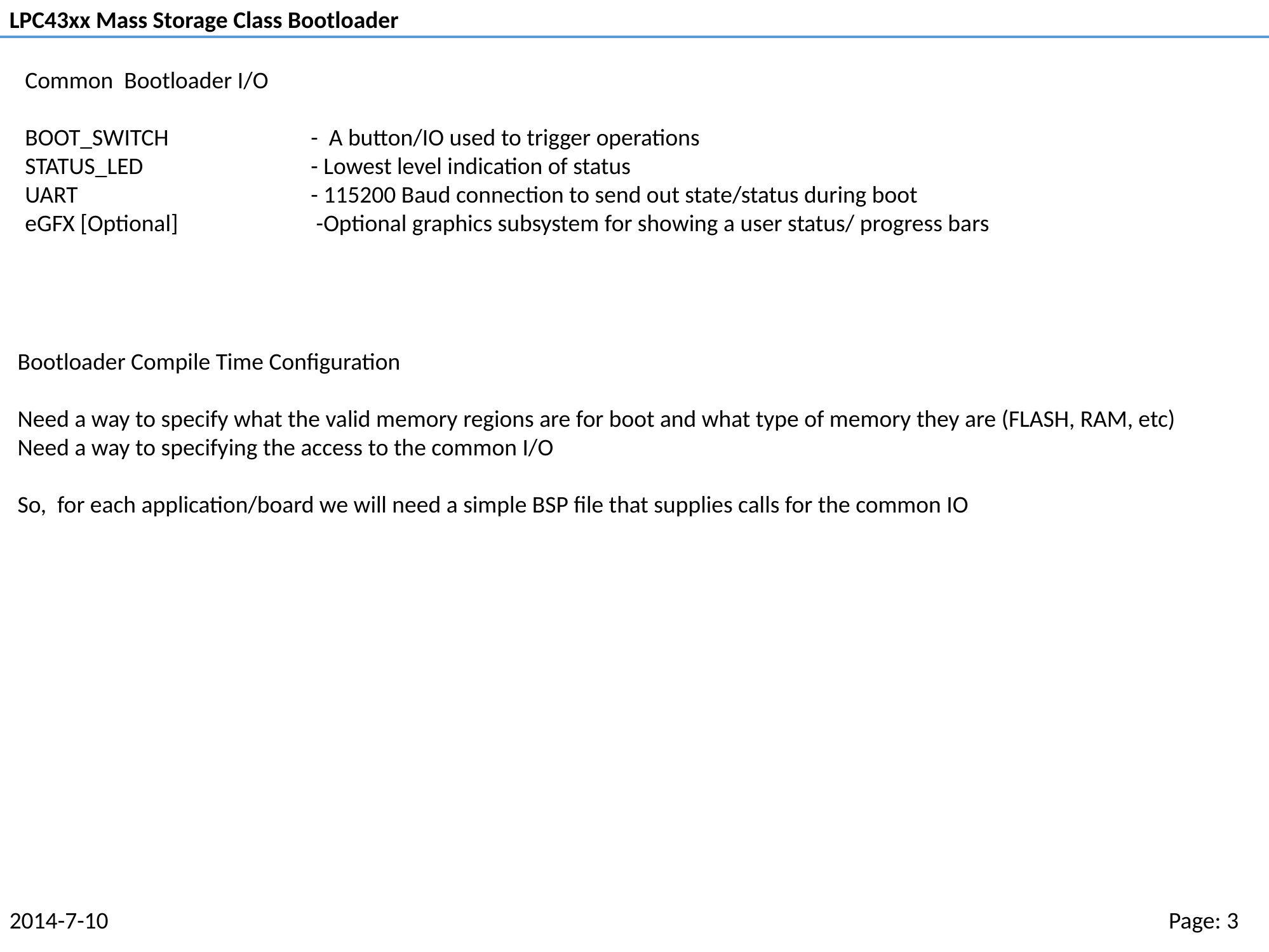

Common  Bootloader I/O

BOOT_SWITCH		-  A button/IO used to trigger operations
STATUS_LED		- Lowest level indication of status
UART			- 115200 Baud connection to send out state/status during boot
eGFX [Optional]		 -Optional graphics subsystem for showing a user status/ progress bars

Bootloader Compile Time Configuration

Need a way to specify what the valid memory regions are for boot and what type of memory they are (FLASH, RAM, etc)
Need a way to specifying the access to the common I/O

So,  for each application/board we will need a simple BSP file that supplies calls for the common IO